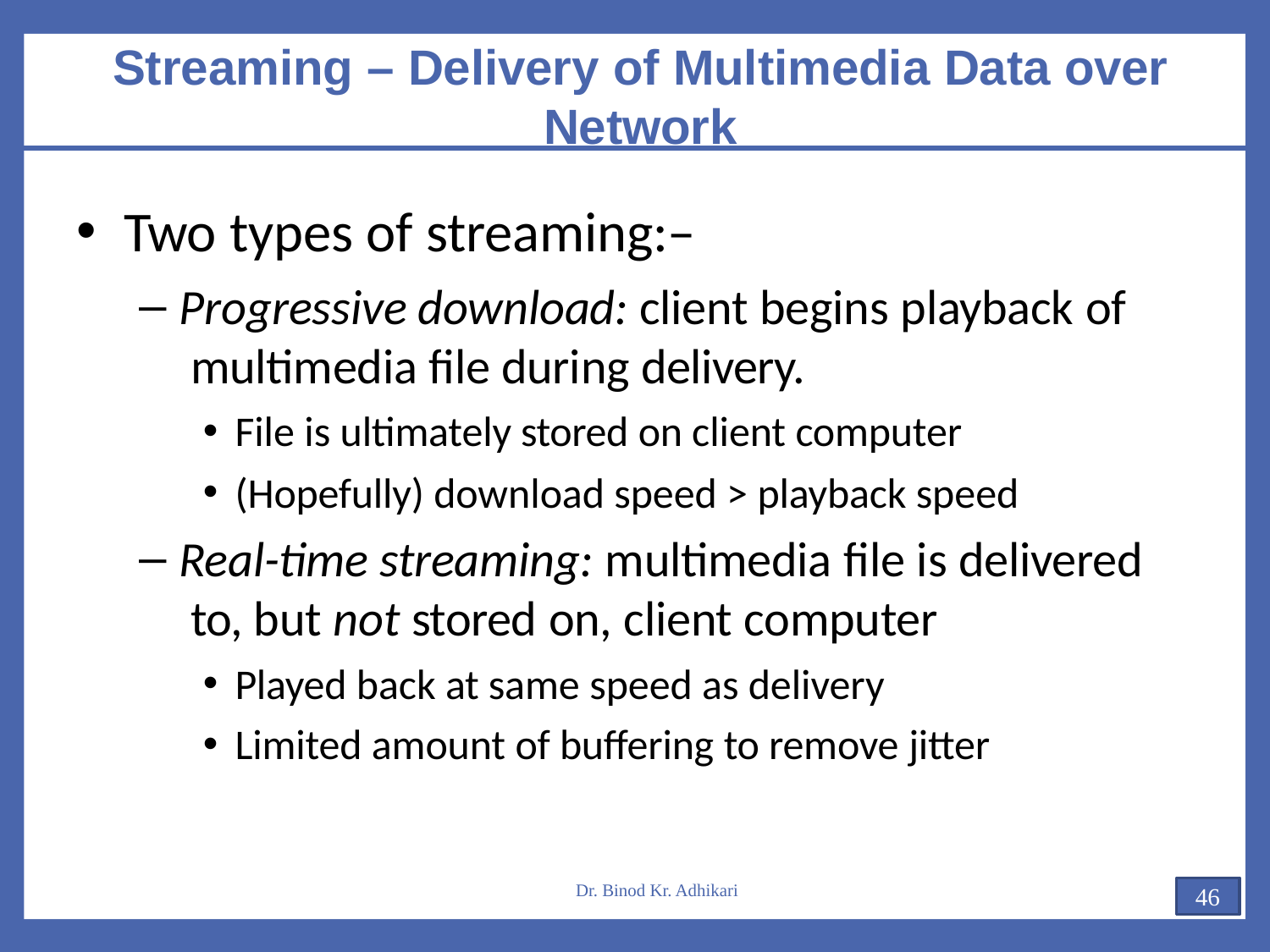

# Streaming – Delivery of Multimedia Data over Network
Two types of streaming:–
Progressive download: client begins playback of  multimedia file during delivery.
File is ultimately stored on client computer
(Hopefully) download speed > playback speed
Real-time streaming: multimedia file is delivered  to, but not stored on, client computer
Played back at same speed as delivery
Limited amount of buffering to remove jitter
Dr. Binod Kr. Adhikari